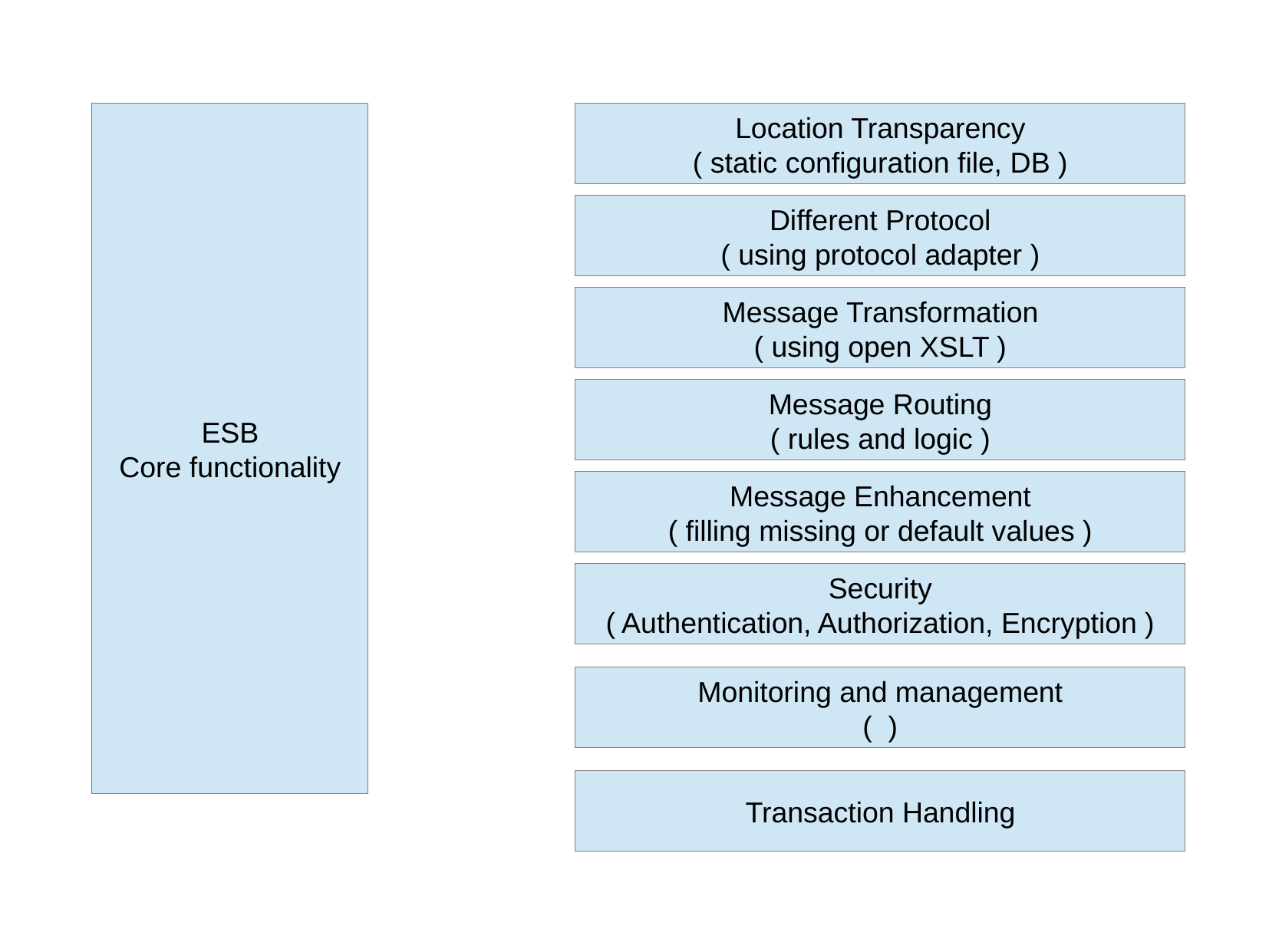

ESB
Core functionality
Location Transparency
( static configuration file, DB )
Different Protocol
( using protocol adapter )
Message Transformation
( using open XSLT )
Message Routing
( rules and logic )
Message Enhancement
( filling missing or default values )
Security
( Authentication, Authorization, Encryption )
Monitoring and management
(  )
Transaction Handling